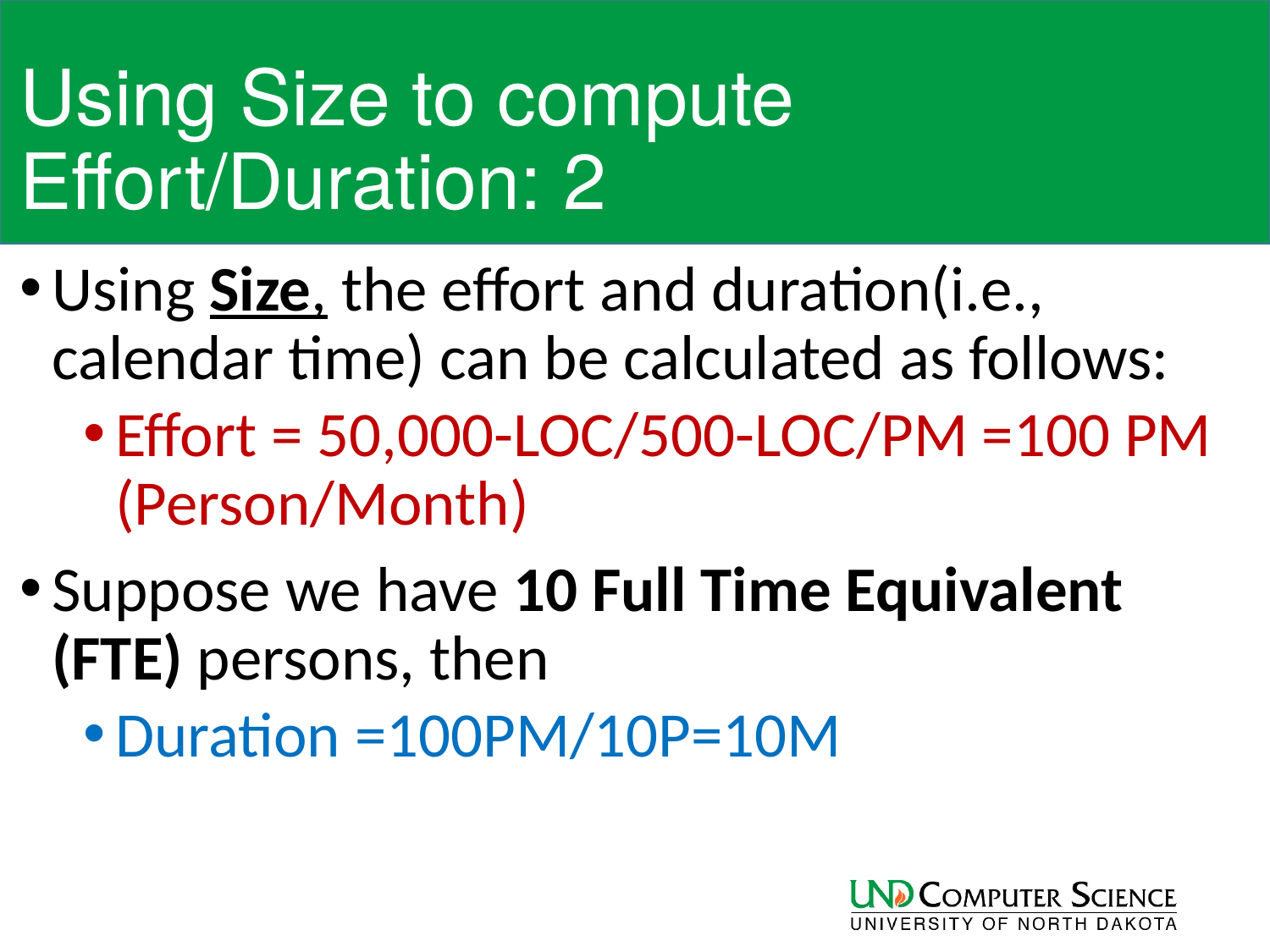

# Using Size to compute Effort/Duration: 2
Using Size, the effort and duration(i.e., calendar time) can be calculated as follows:
Effort = 50,000-LOC/500-LOC/PM =100 PM (Person/Month)
Suppose we have 10 Full Time Equivalent (FTE) persons, then
Duration =100PM/10P=10M